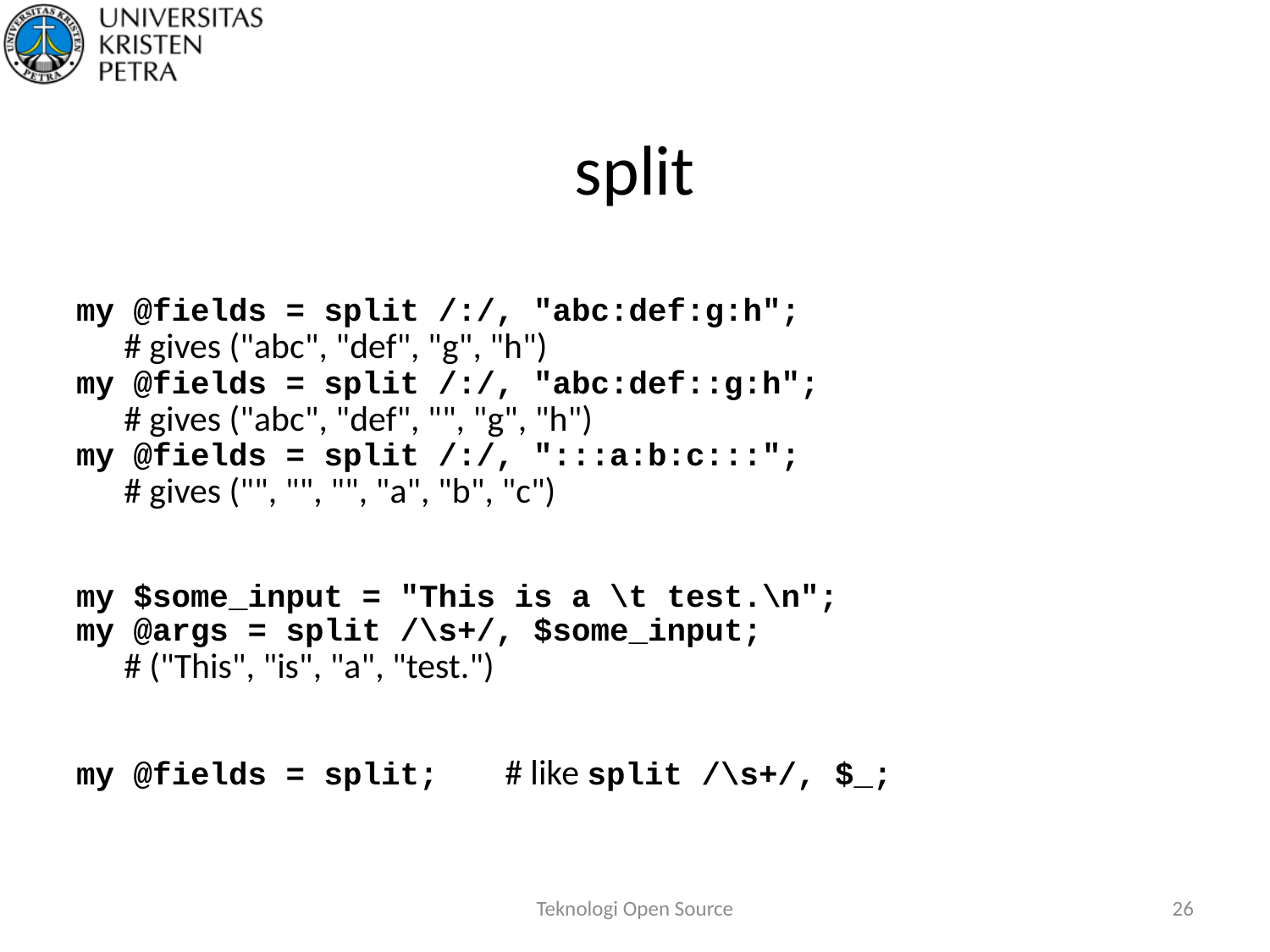

# split

my @fields = split /:/, "abc:def:g:h";
# gives ("abc", "def", "g", "h")
my @fields = split /:/, "abc:def::g:h";
# gives ("abc", "def", "", "g", "h")
my @fields = split /:/, ":::a:b:c:::";
# gives ("", "", "", "a", "b", "c")

my $some_input = "This is a \t test.\n";
my @args = split /\s+/, $some_input;
# ("This", "is", "a", "test.")

my @fields = split;	# like split /\s+/, $_;
Teknologi Open Source
26